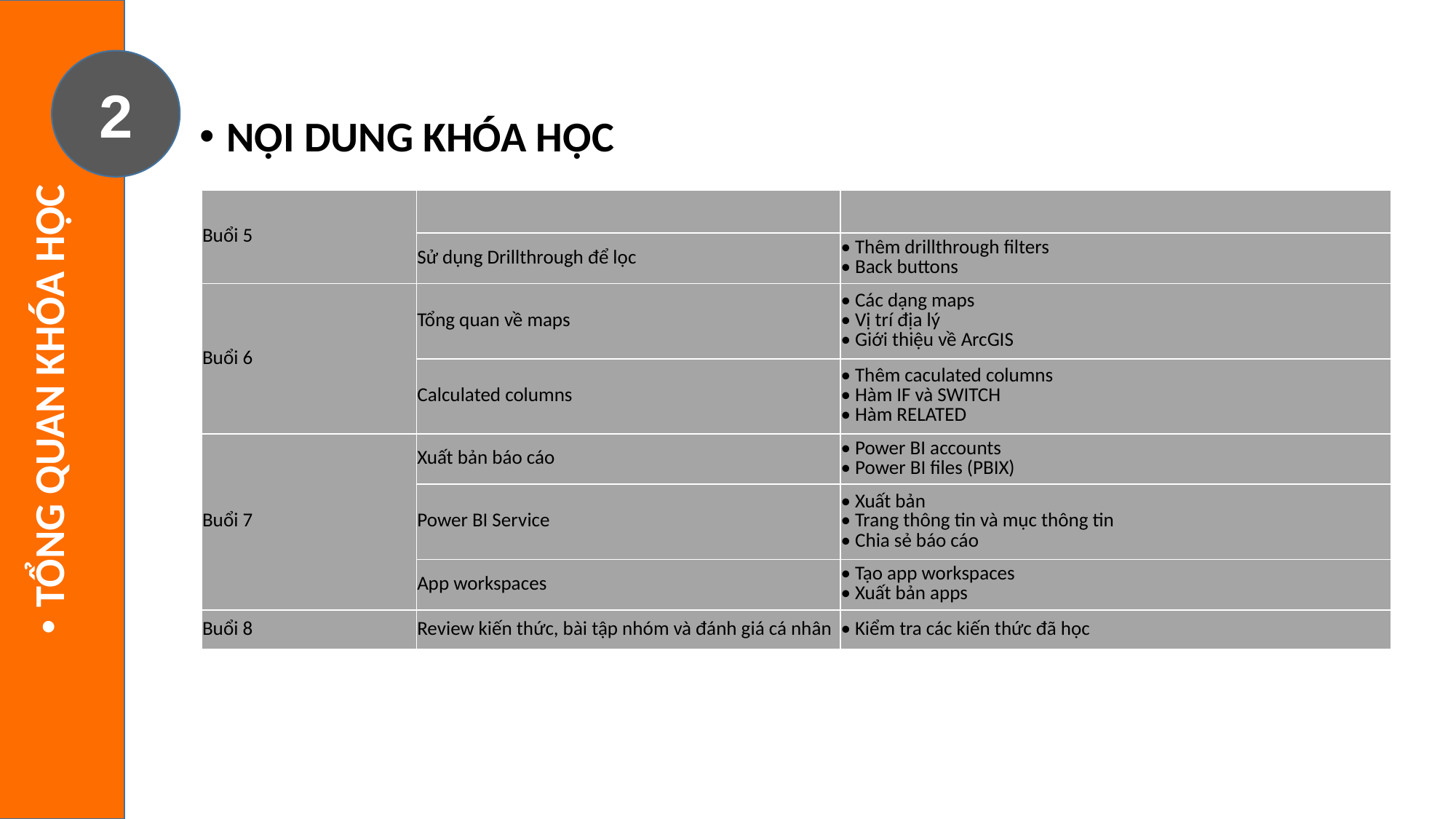

2
NỘI DUNG KHÓA HỌC

| Buổi 5 |  |  |
| --- | --- | --- |
|  | Sử dụng Drillthrough để lọc | • Thêm drillthrough filters • Back buttons |
| Buổi 6 | Tổng quan về maps | • Các dạng maps • Vị trí địa lý • Giới thiệu về ArcGIS |
|  | Calculated columns | • Thêm caculated columns • Hàm IF và SWITCH • Hàm RELATED |
| Buổi 7 | Xuất bản báo cáo | • Power BI accounts • Power BI files (PBIX) |
|  | Power BI Service | • Xuất bản • Trang thông tin và mục thông tin • Chia sẻ báo cáo |
|  | App workspaces | • Tạo app workspaces • Xuất bản apps |
| Buổi 8 | Review kiến thức, bài tập nhóm và đánh giá cá nhân | • Kiểm tra các kiến thức đã học |
TỔNG QUAN KHÓA HỌC